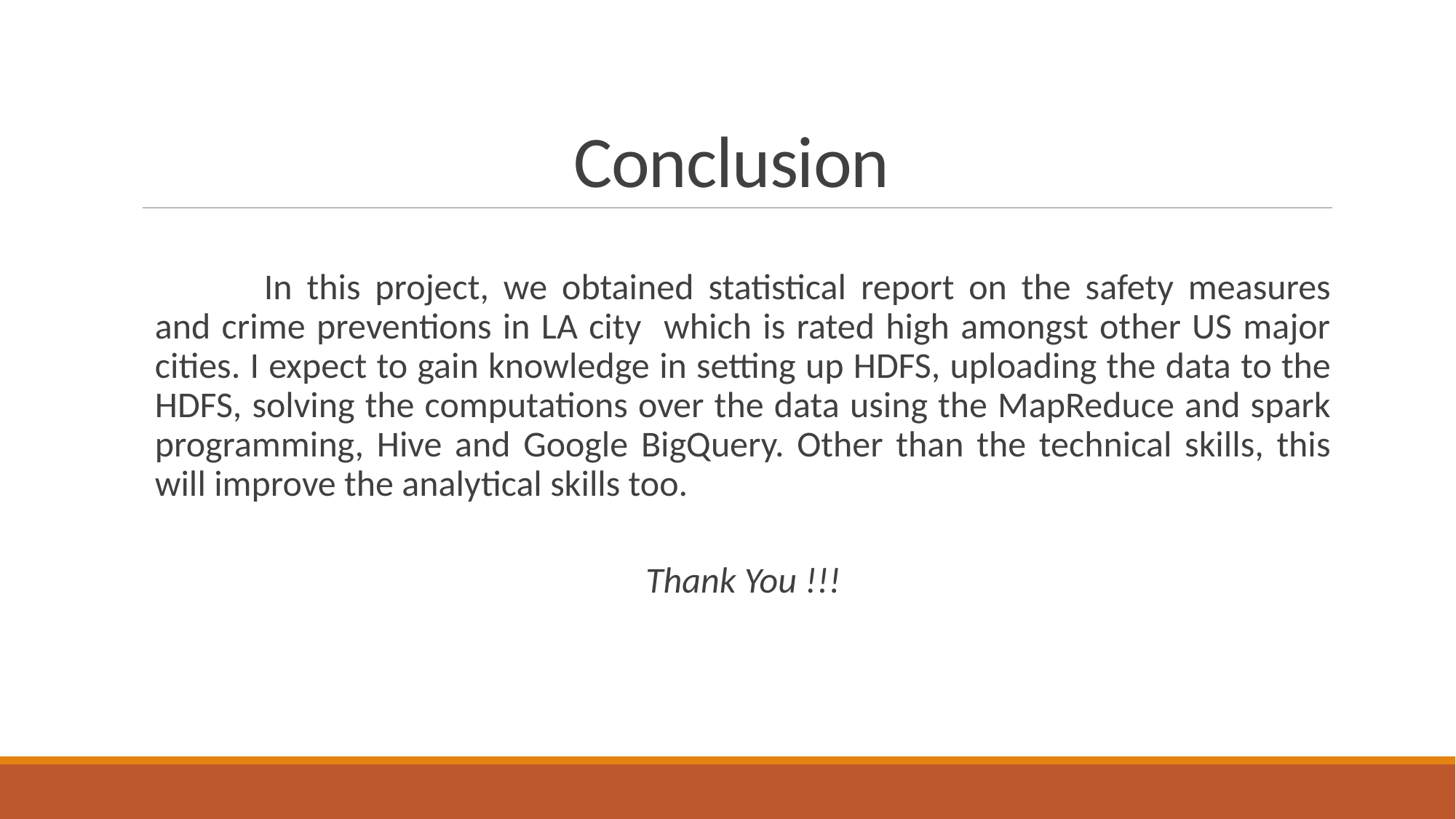

# Conclusion

	In this project, we obtained statistical report on the safety measures and crime preventions in LA city  which is rated high amongst other US major cities. I expect to gain knowledge in setting up HDFS, uploading the data to the HDFS, solving the computations over the data using the MapReduce and spark programming, Hive and Google BigQuery. Other than the technical skills, this will improve the analytical skills too.

Thank You !!!